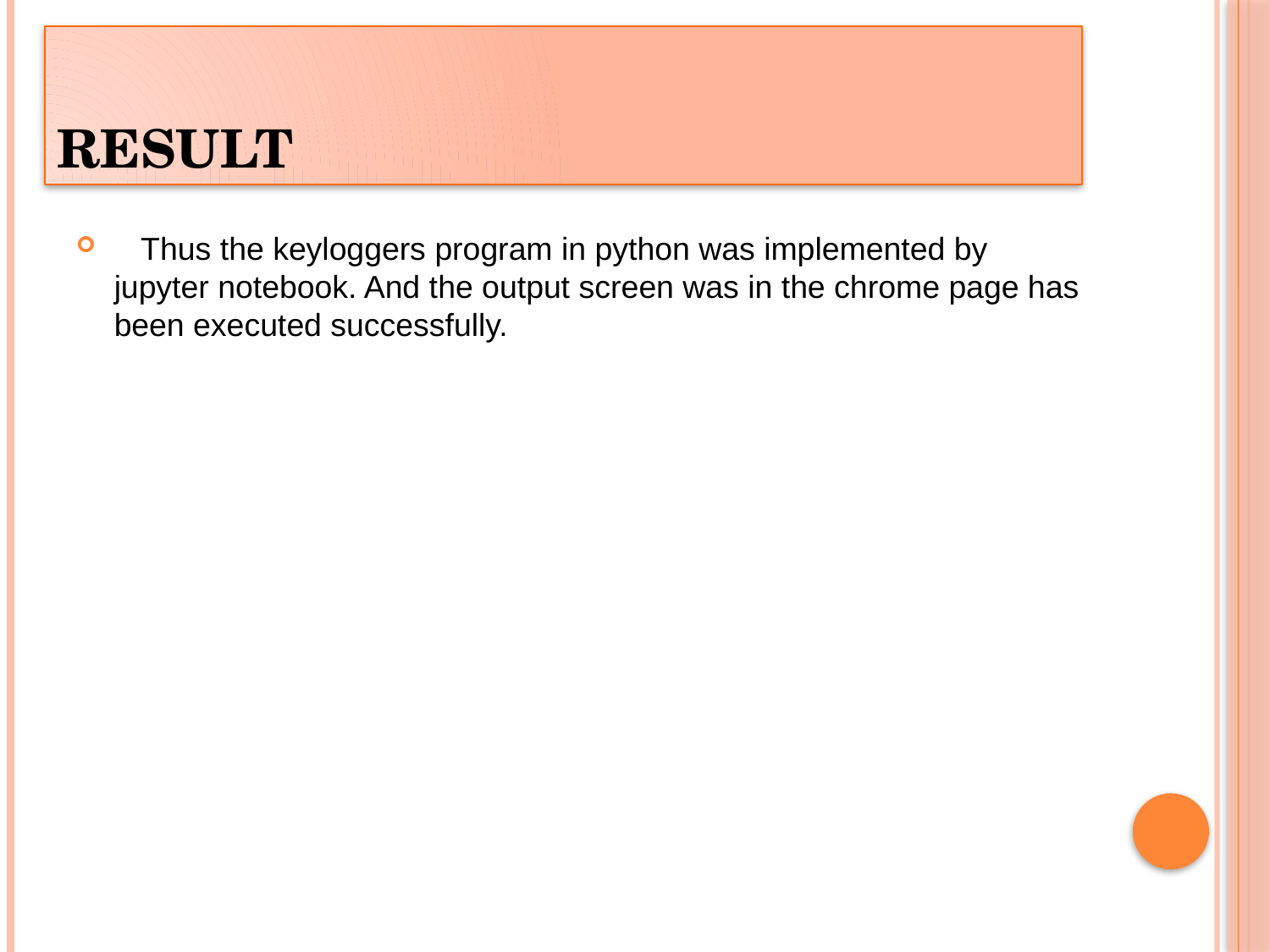

# RESULT
   Thus the keyloggers program in python was implemented by jupyter notebook. And the output screen was in the chrome page has been executed successfully.